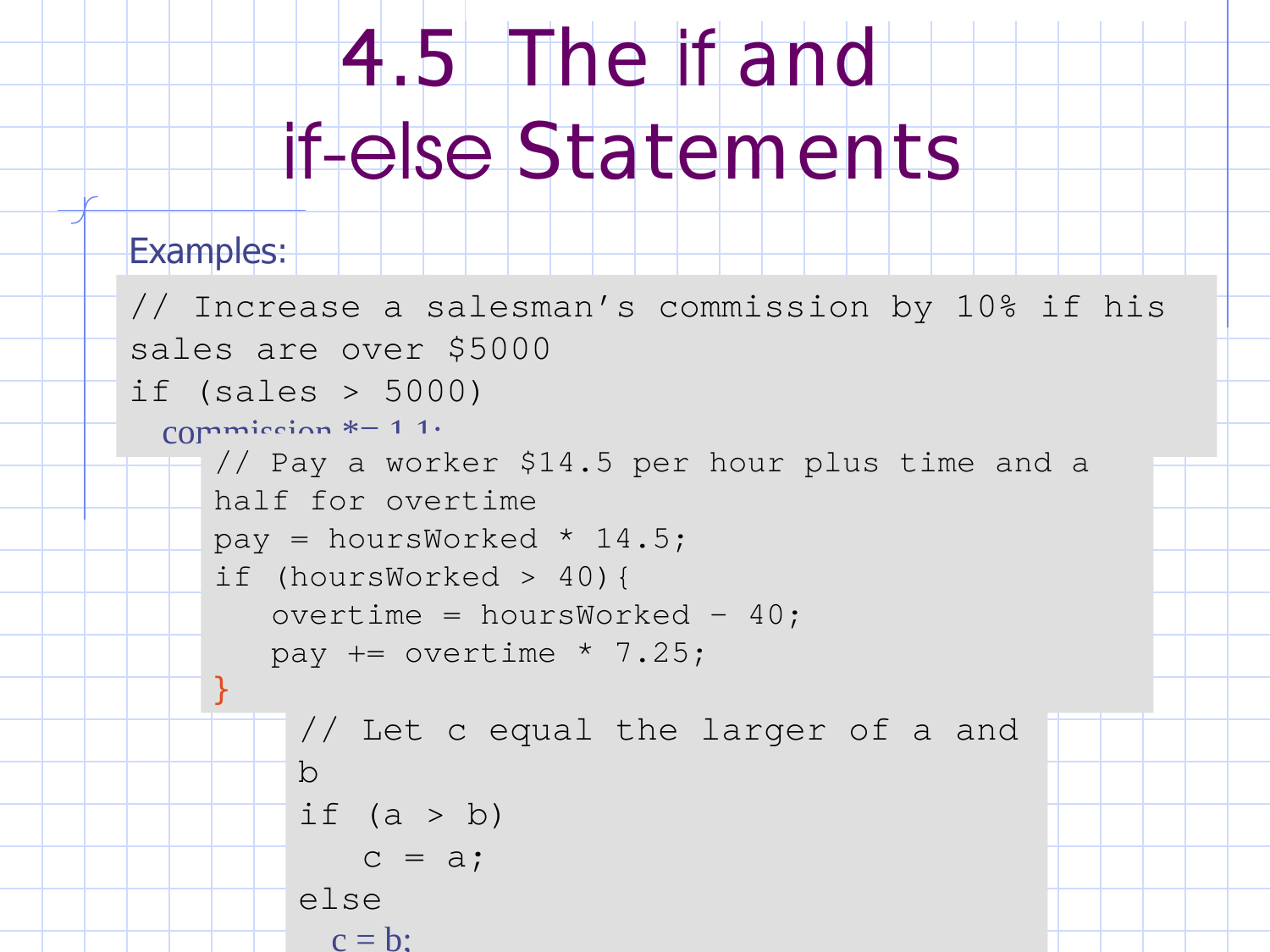

# 4.5  The if and if-else Statements
Examples:
// Increase a salesman’s commission by 10% if his sales are over $5000
if (sales > 5000)
   commission *= 1.1;
// Pay a worker $14.5 per hour plus time and a half for overtime
pay = hoursWorked * 14.5;
if (hoursWorked > 40){
   overtime = hoursWorked - 40;
   pay += overtime * 7.25;
}
// Let c equal the larger of a and b
if (a > b)
   c = a;
else
   c = b;